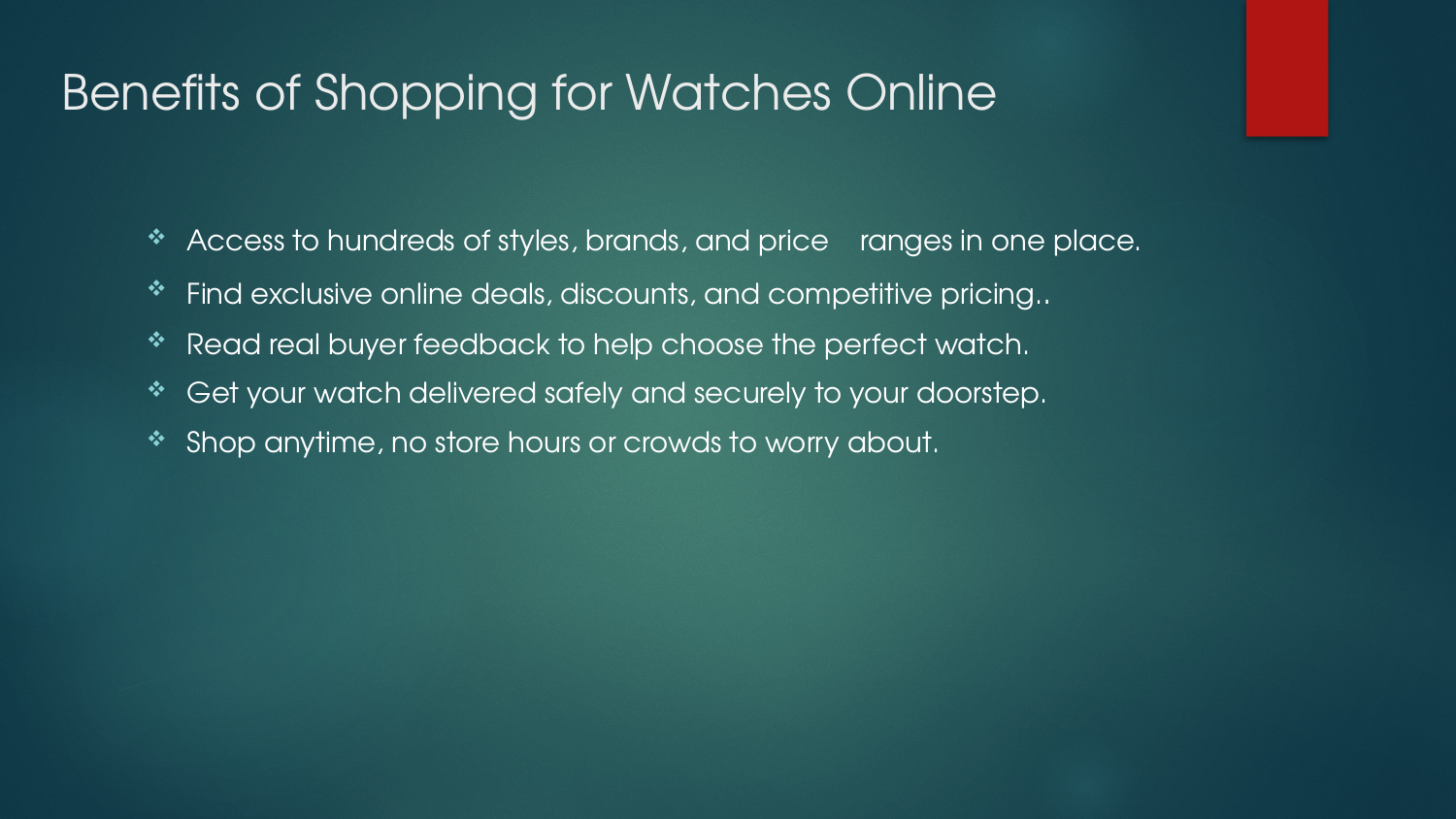

# Benefits of Shopping for Watches Online

Access to hundreds of styles, brands, and price    ranges in one place.
Find exclusive online deals, discounts, and competitive pricing..
Read real buyer feedback to help choose the perfect watch.
Get your watch delivered safely and securely to your doorstep.
Shop anytime, no store hours or crowds to worry about.